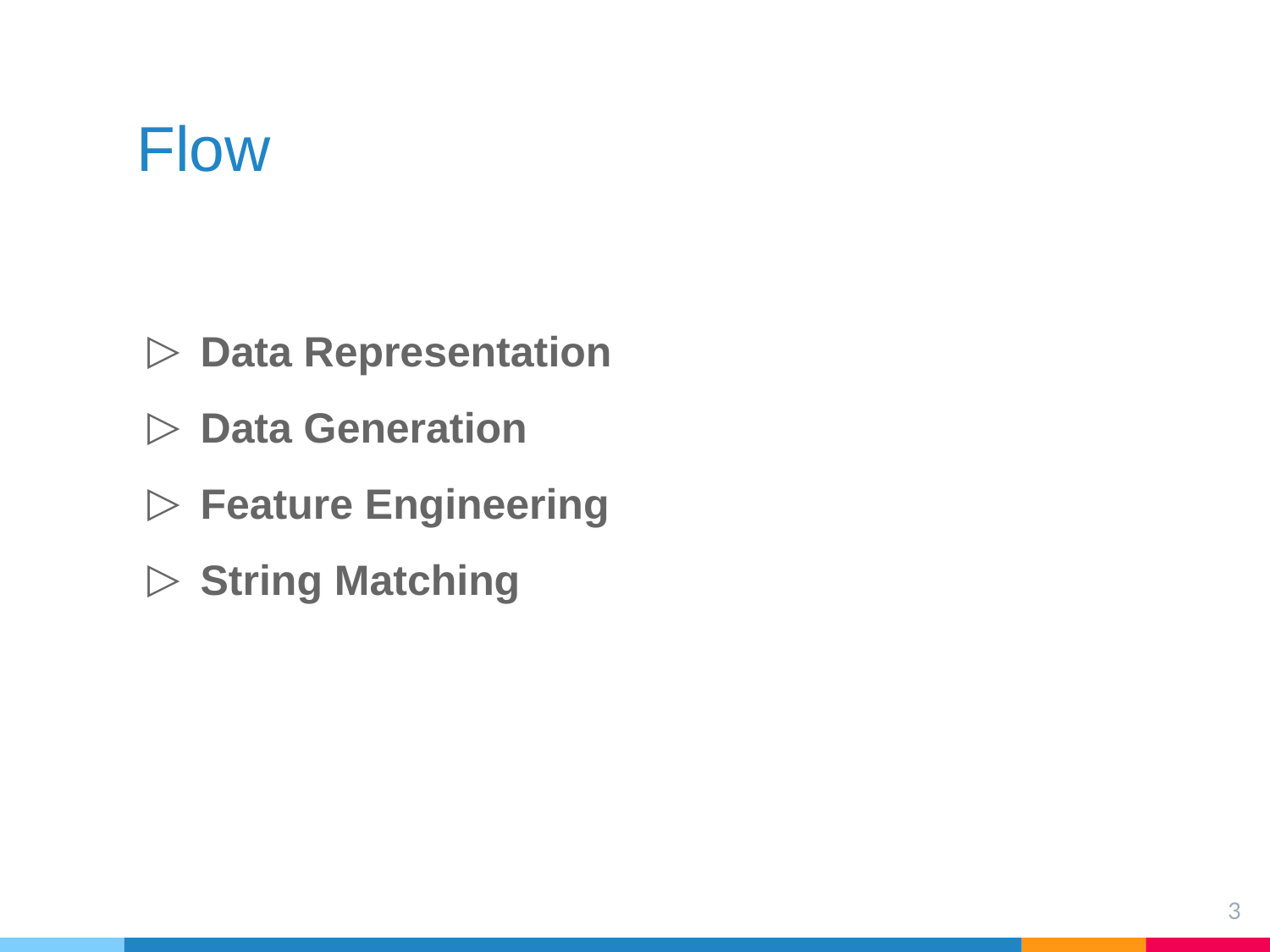

# Flow
Data Representation
Data Generation
Feature Engineering
String Matching

3